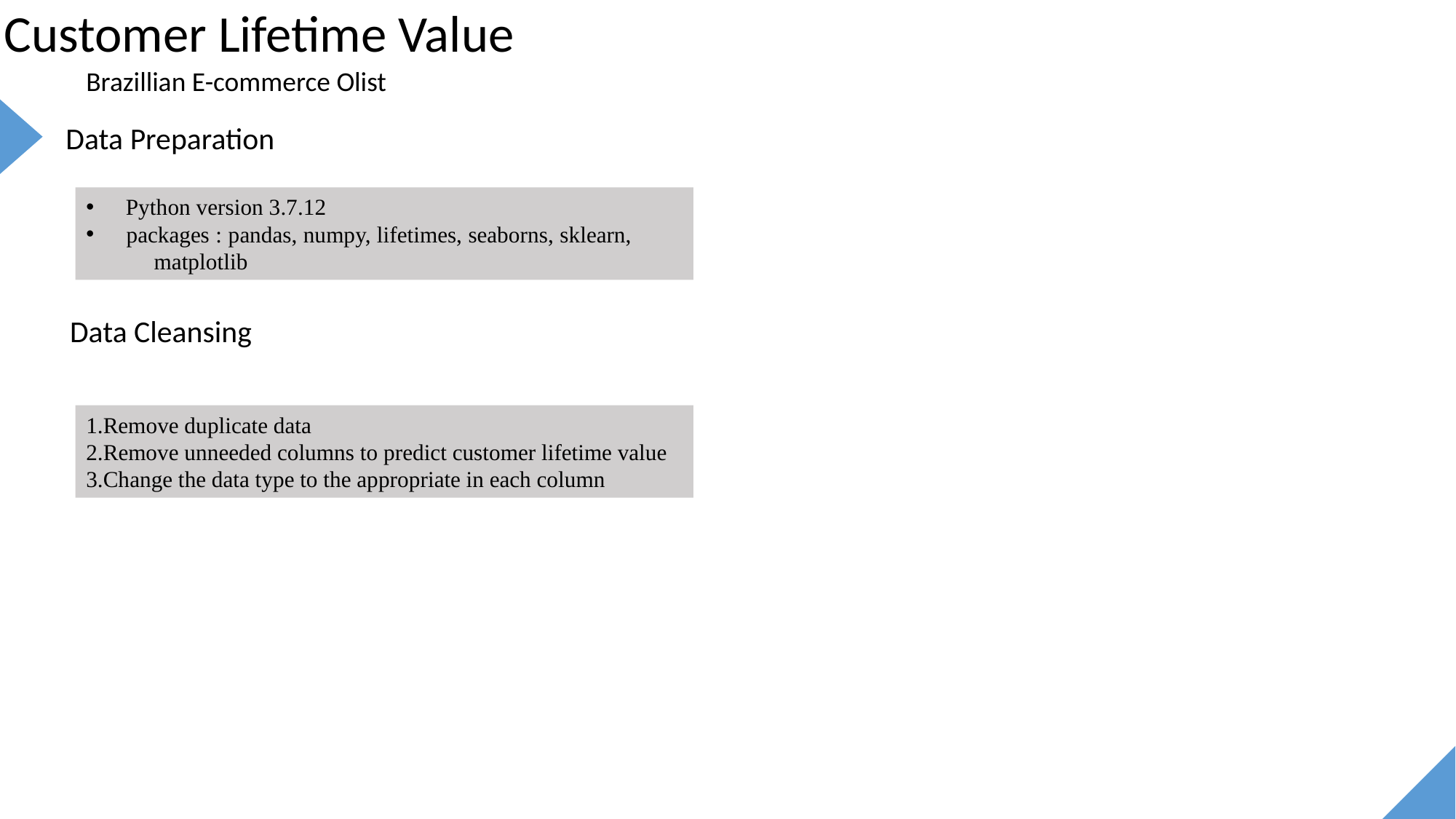

Customer Lifetime Value
Brazillian E-commerce Olist
Data Preparation
 Python version 3.7.12
 packages : pandas, numpy, lifetimes, seaborns, sklearn, 	         matplotlib
Data Cleansing
Remove duplicate data
Remove unneeded columns to predict customer lifetime value
Change the data type to the appropriate in each column